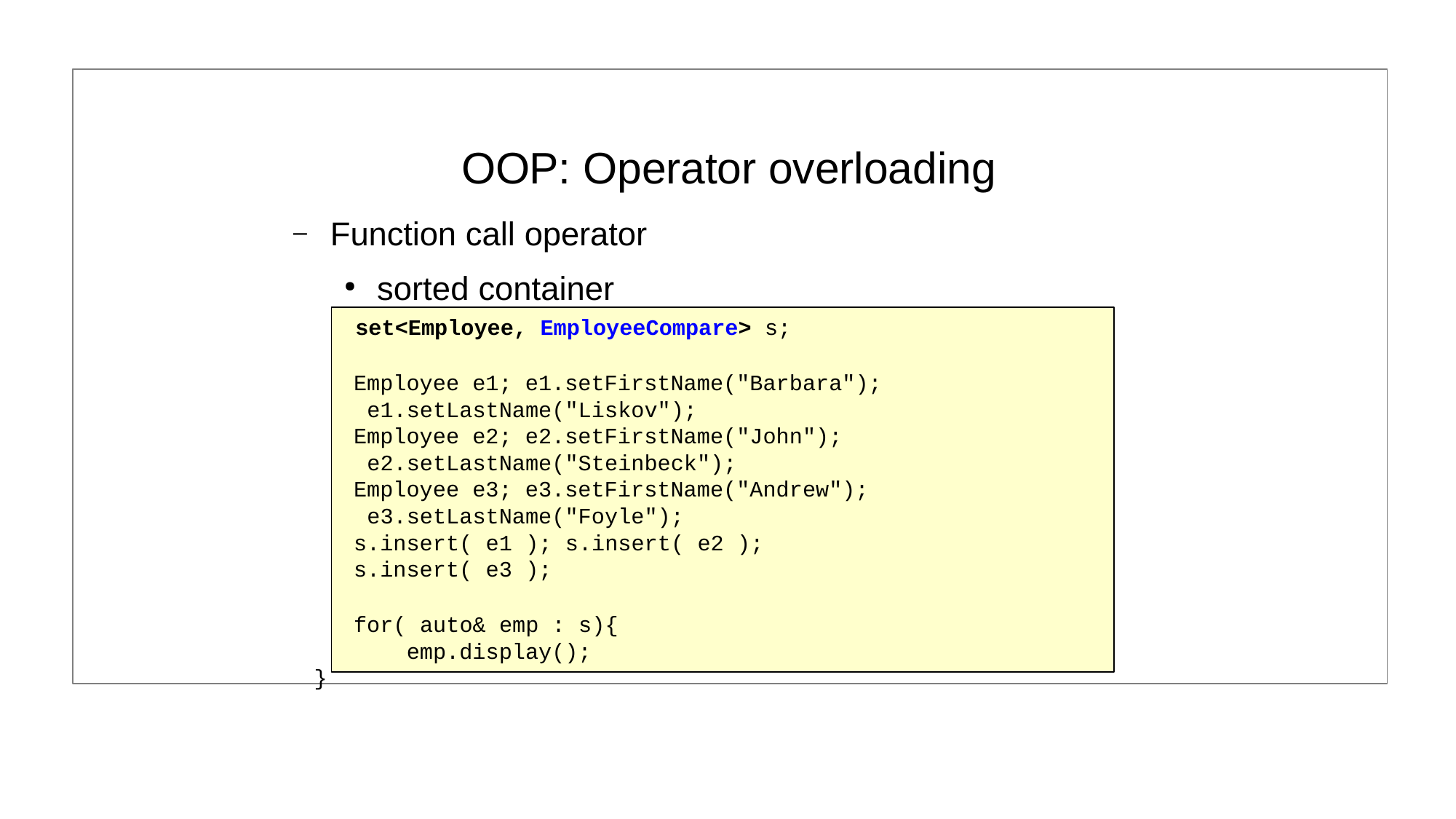

# OOP: Operator overloading
Function call operator
sorted container
set<Employee, EmployeeCompare> s;

Employee e1; e1.setFirstName("Barbara");  e1.setLastName("Liskov");
Employee e2; e2.setFirstName("John");  e2.setLastName("Steinbeck");
Employee e3; e3.setFirstName("Andrew");  e3.setLastName("Foyle");
s.insert( e1 ); s.insert( e2 ); s.insert( e3 );

for( auto& emp : s){  emp.display();
}

●